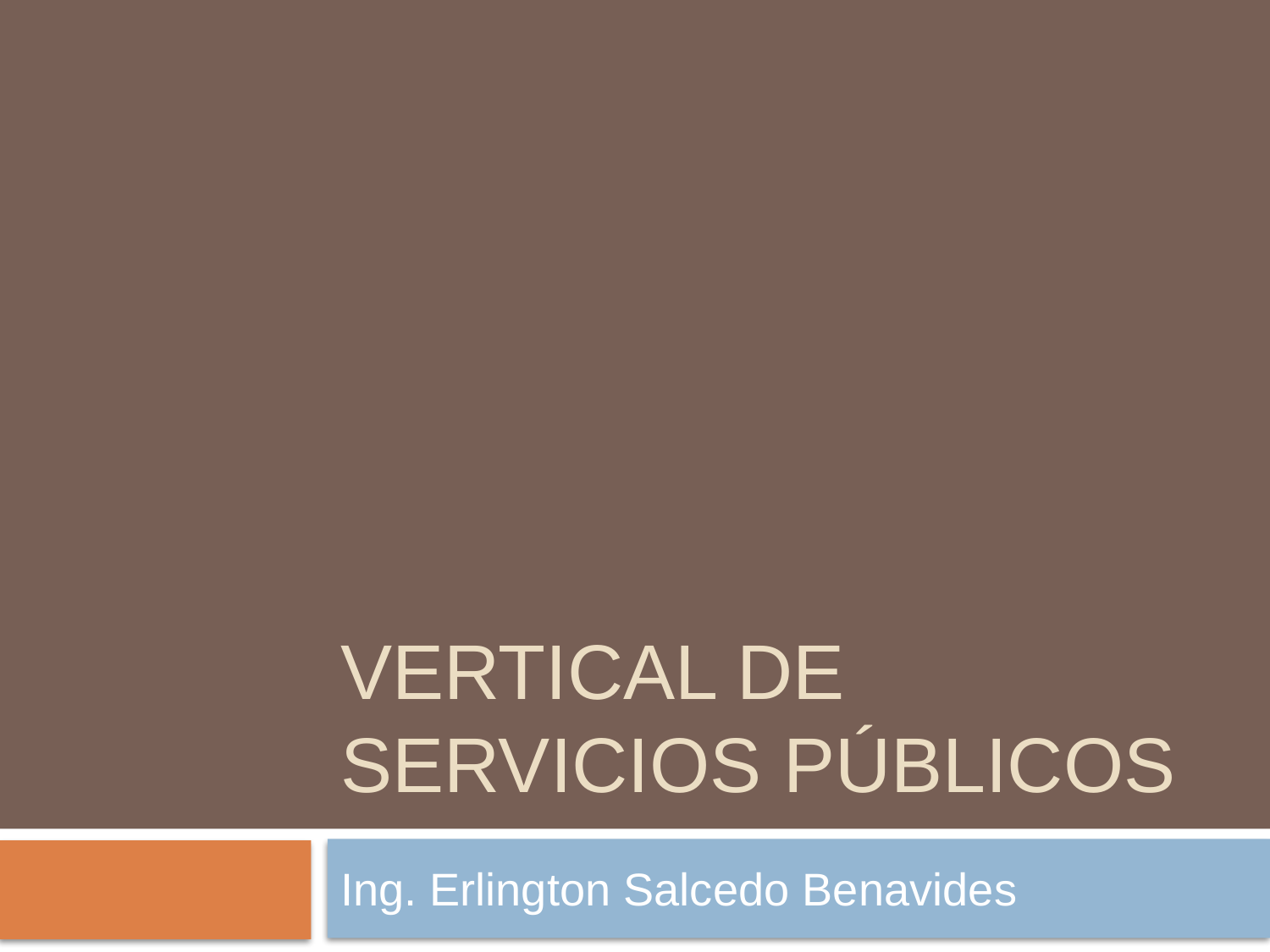

# Vertical de Servicios Públicos
Ing. Erlington Salcedo Benavides